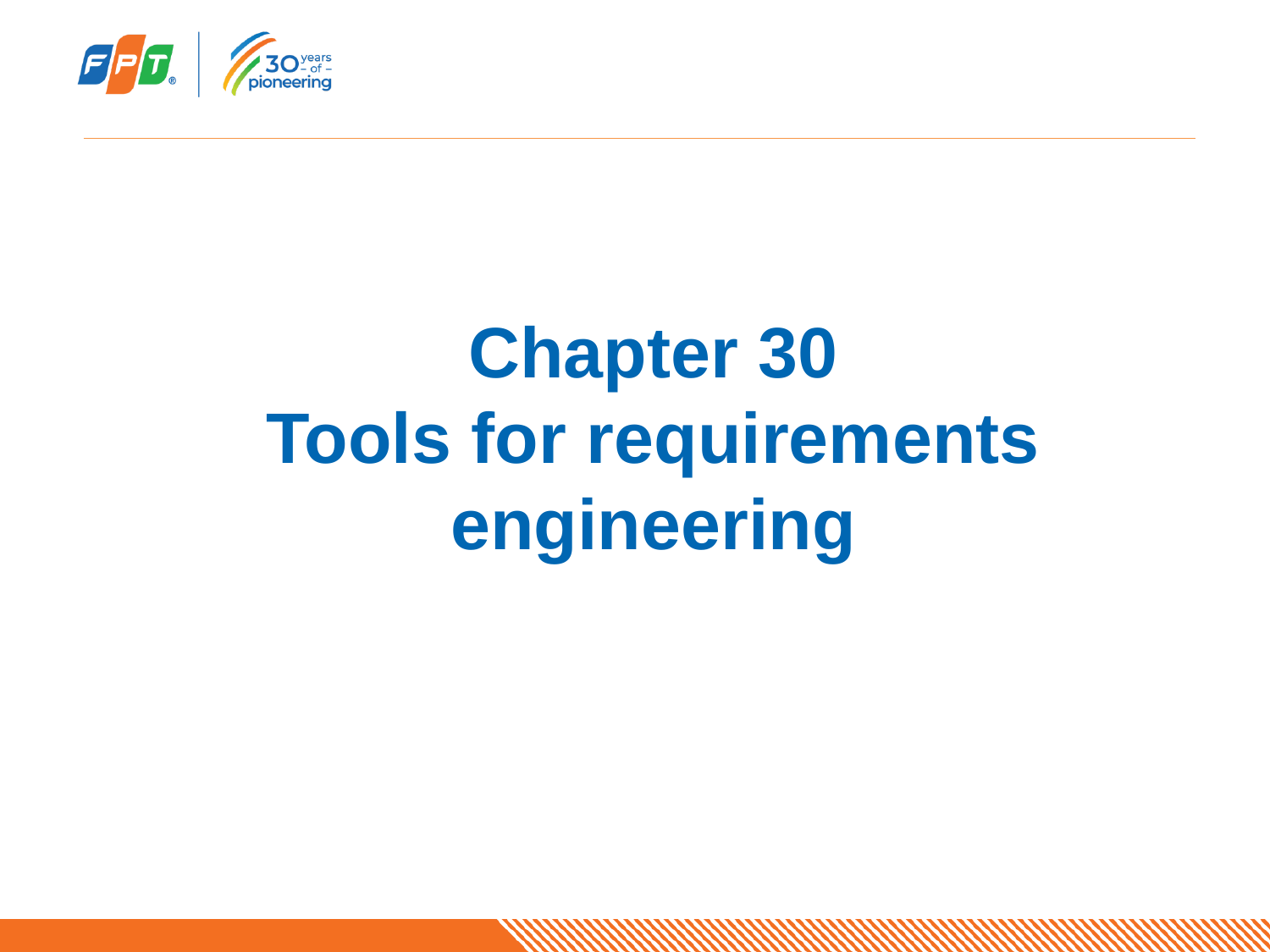

# Chapter 30 Tools for requirements engineering